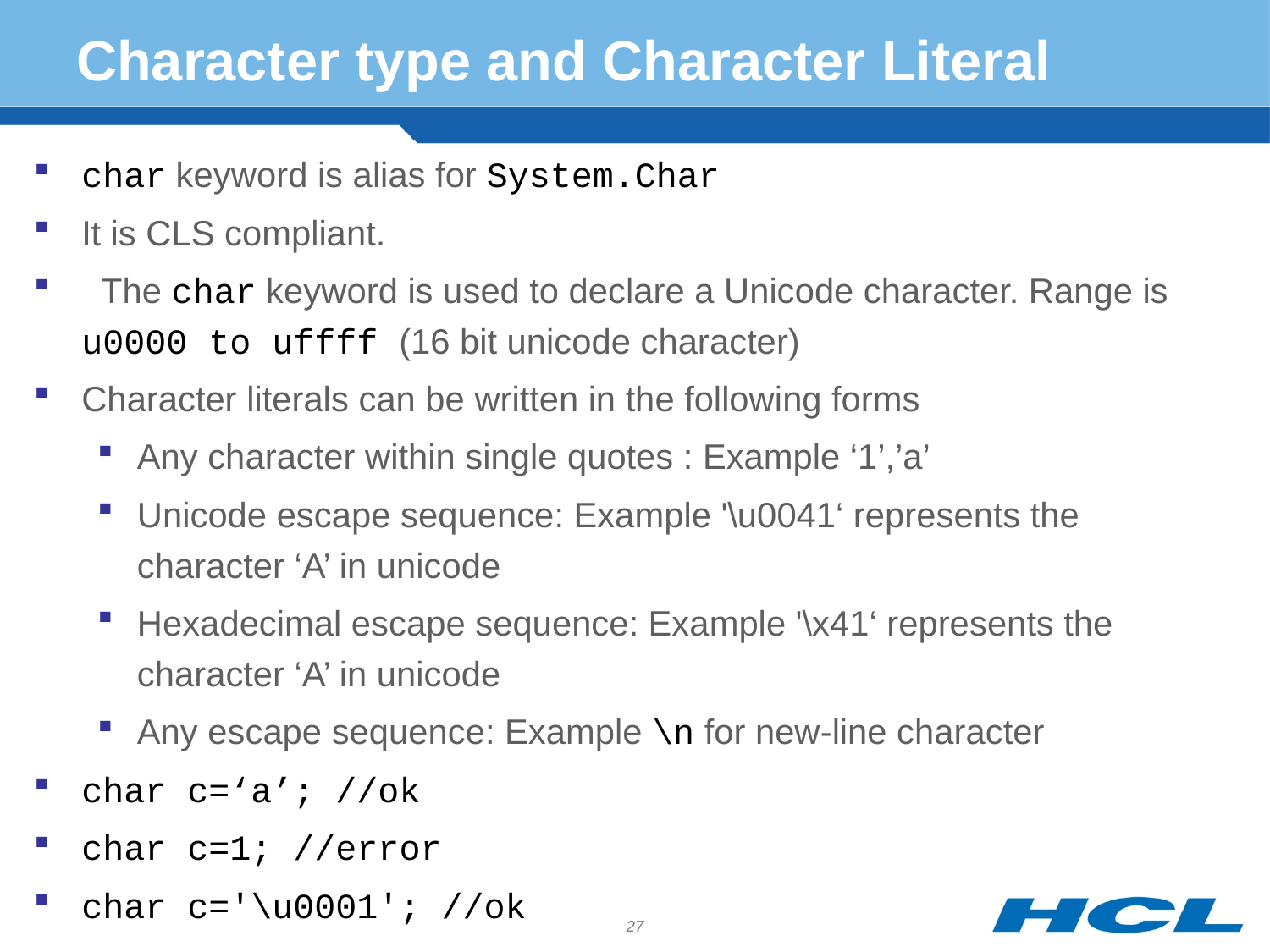

# Character type and Character Literal
char keyword is alias for System.Char
It is CLS compliant.
  The char keyword is used to declare a Unicode character. Range is u0000 to uffff (16 bit unicode character)
Character literals can be written in the following forms
Any character within single quotes : Example ‘1’,’a’
Unicode escape sequence: Example '\u0041‘ represents the character ‘A’ in unicode
Hexadecimal escape sequence: Example '\x41‘ represents the character ‘A’ in unicode
Any escape sequence: Example \n for new-line character
char c=‘a’; //ok
char c=1; //error
char c='\u0001'; //ok

27